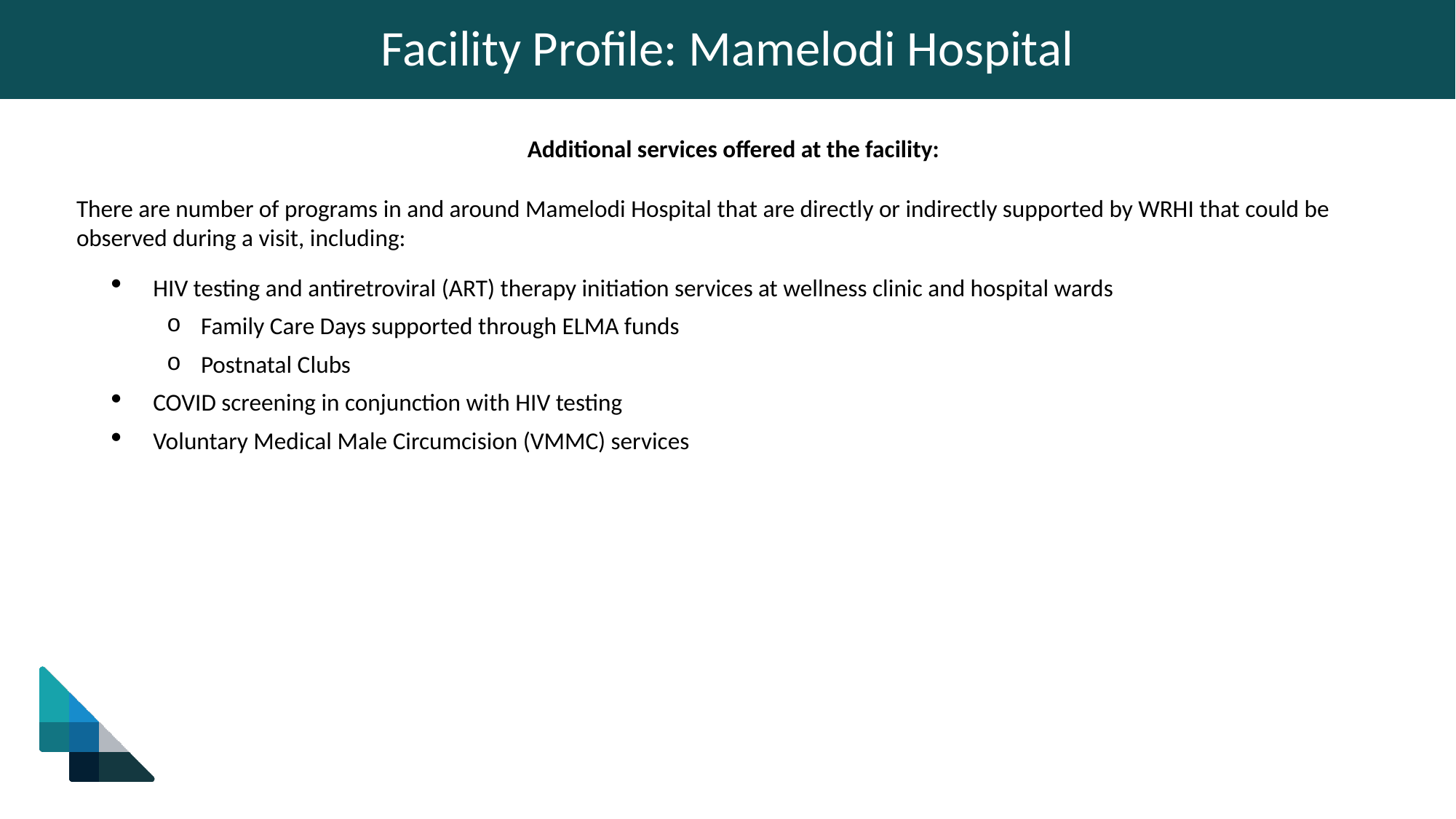

# Facility Profile: Mamelodi Hospital
Additional services offered at the facility:
There are number of programs in and around Mamelodi Hospital that are directly or indirectly supported by WRHI that could be observed during a visit, including:
HIV testing and antiretroviral (ART) therapy initiation services at wellness clinic and hospital wards
Family Care Days supported through ELMA funds
Postnatal Clubs
COVID screening in conjunction with HIV testing
Voluntary Medical Male Circumcision (VMMC) services